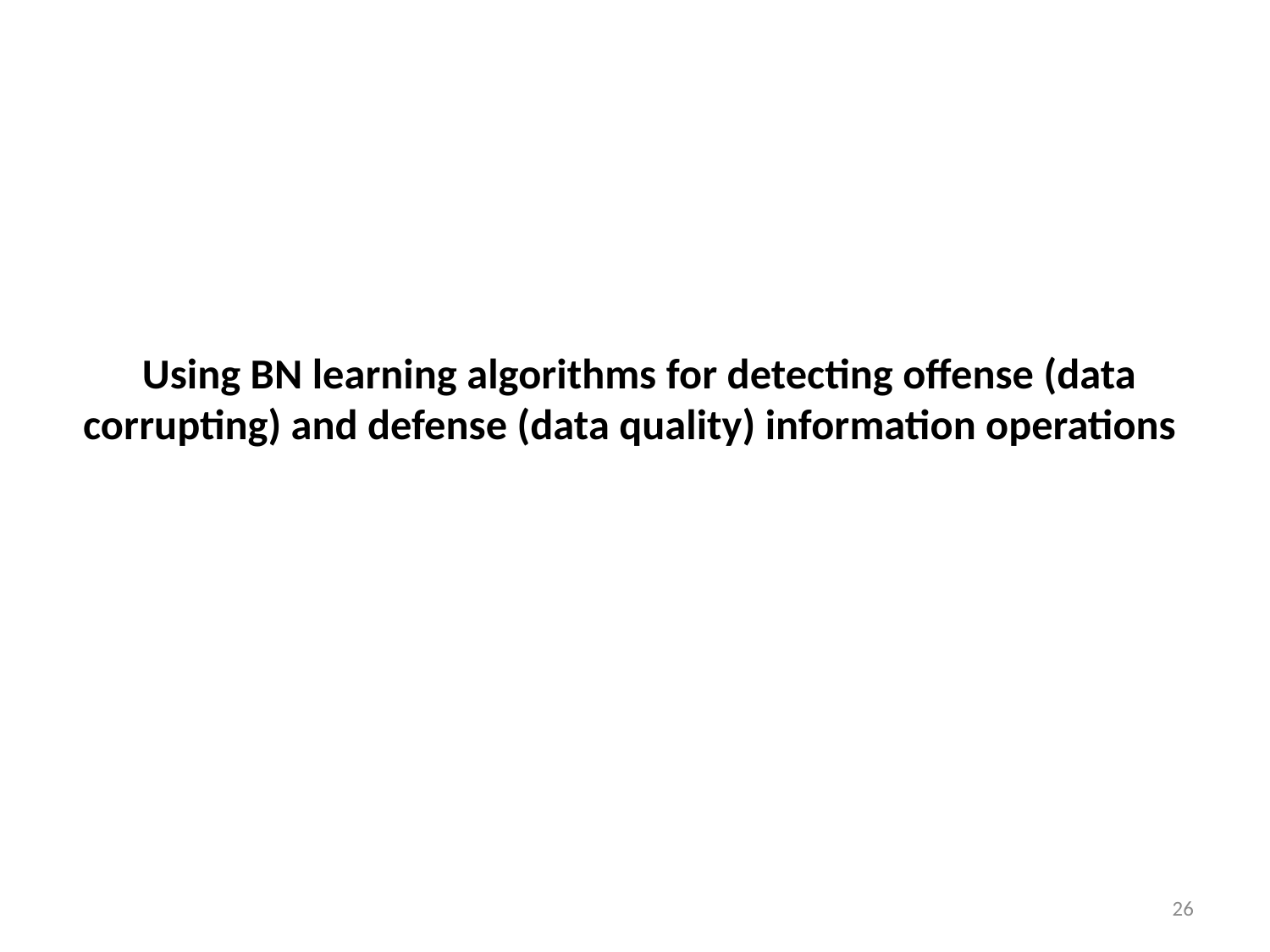

# Using BN learning algorithms for detecting offense (data corrupting) and defense (data quality) information operations
26